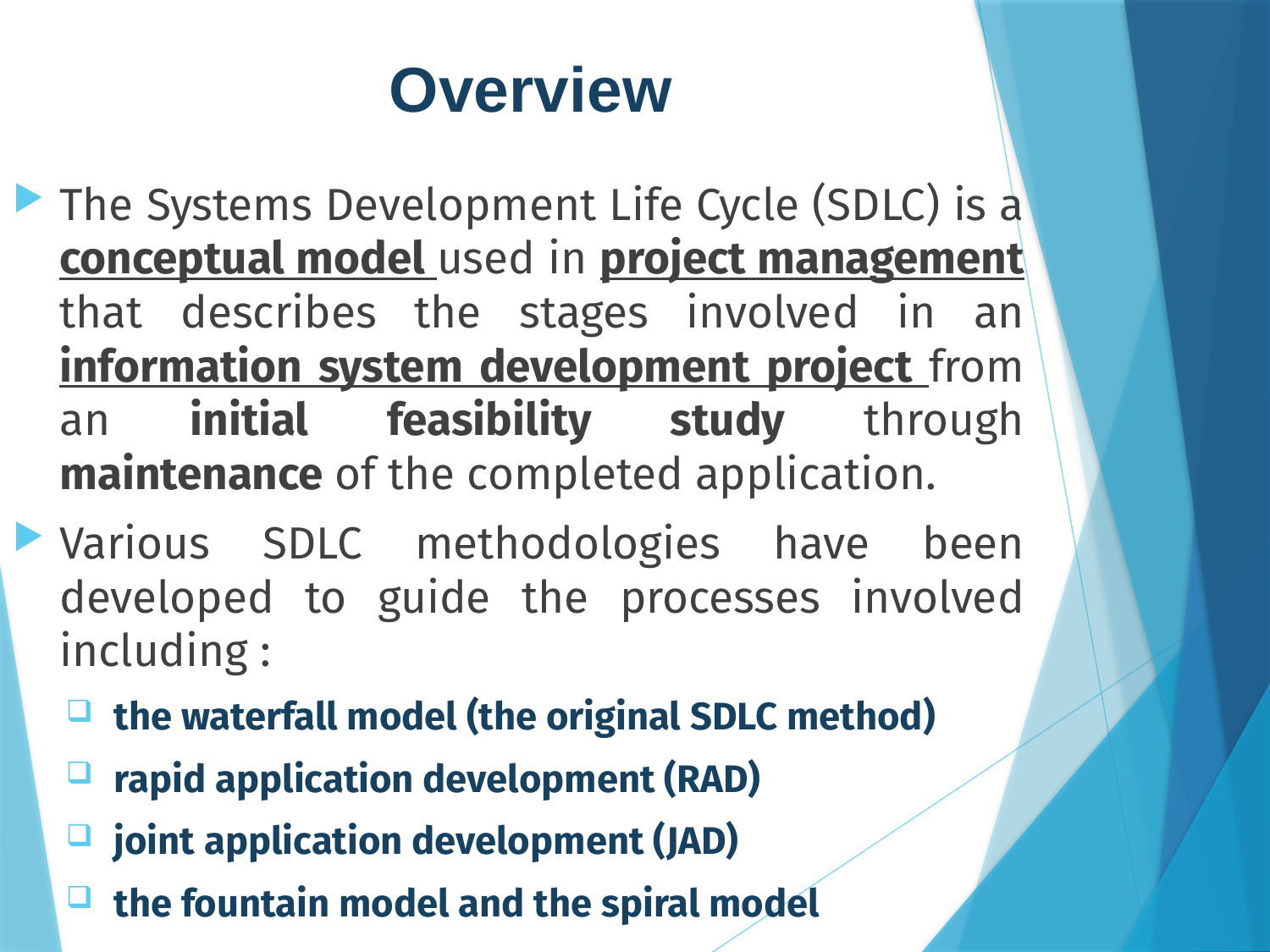

# Overview
The Systems Development Life Cycle (SDLC) is a conceptual model used in project management that describes the stages involved in an information system development project from an initial feasibility study through maintenance of the completed application.
Various SDLC methodologies have been developed to guide the processes involved including :
the waterfall model (the original SDLC method)
rapid application development (RAD)
joint application development (JAD)
the fountain model and the spiral model